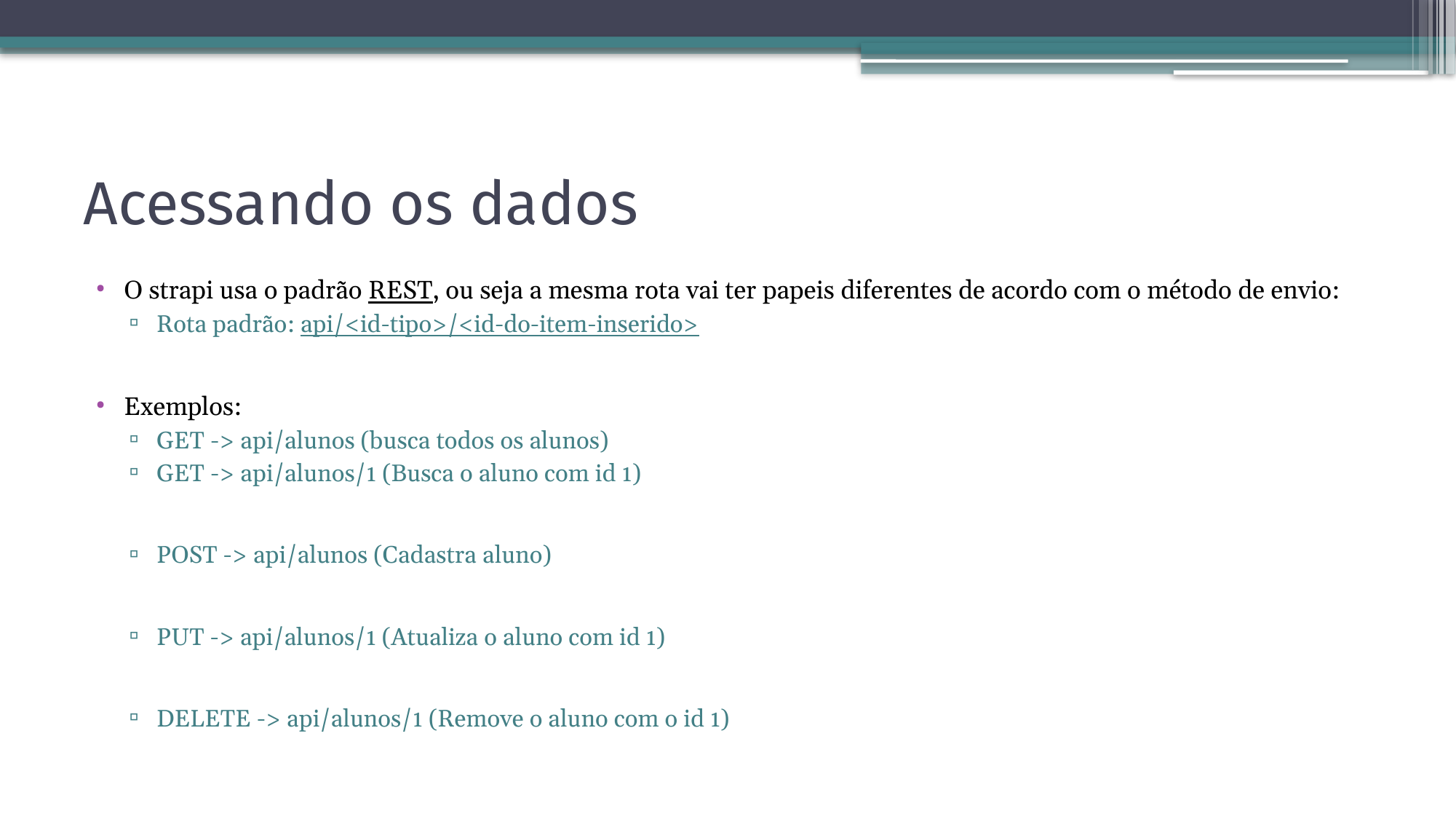

# Acessando os dados
O strapi usa o padrão REST, ou seja a mesma rota vai ter papeis diferentes de acordo com o método de envio:
Rota padrão: api/<id-tipo>/<id-do-item-inserido>

Exemplos:
GET -> api/alunos (busca todos os alunos)
GET -> api/alunos/1 (Busca o aluno com id 1)

POST -> api/alunos (Cadastra aluno)

PUT -> api/alunos/1 (Atualiza o aluno com id 1)

DELETE -> api/alunos/1 (Remove o aluno com o id 1)